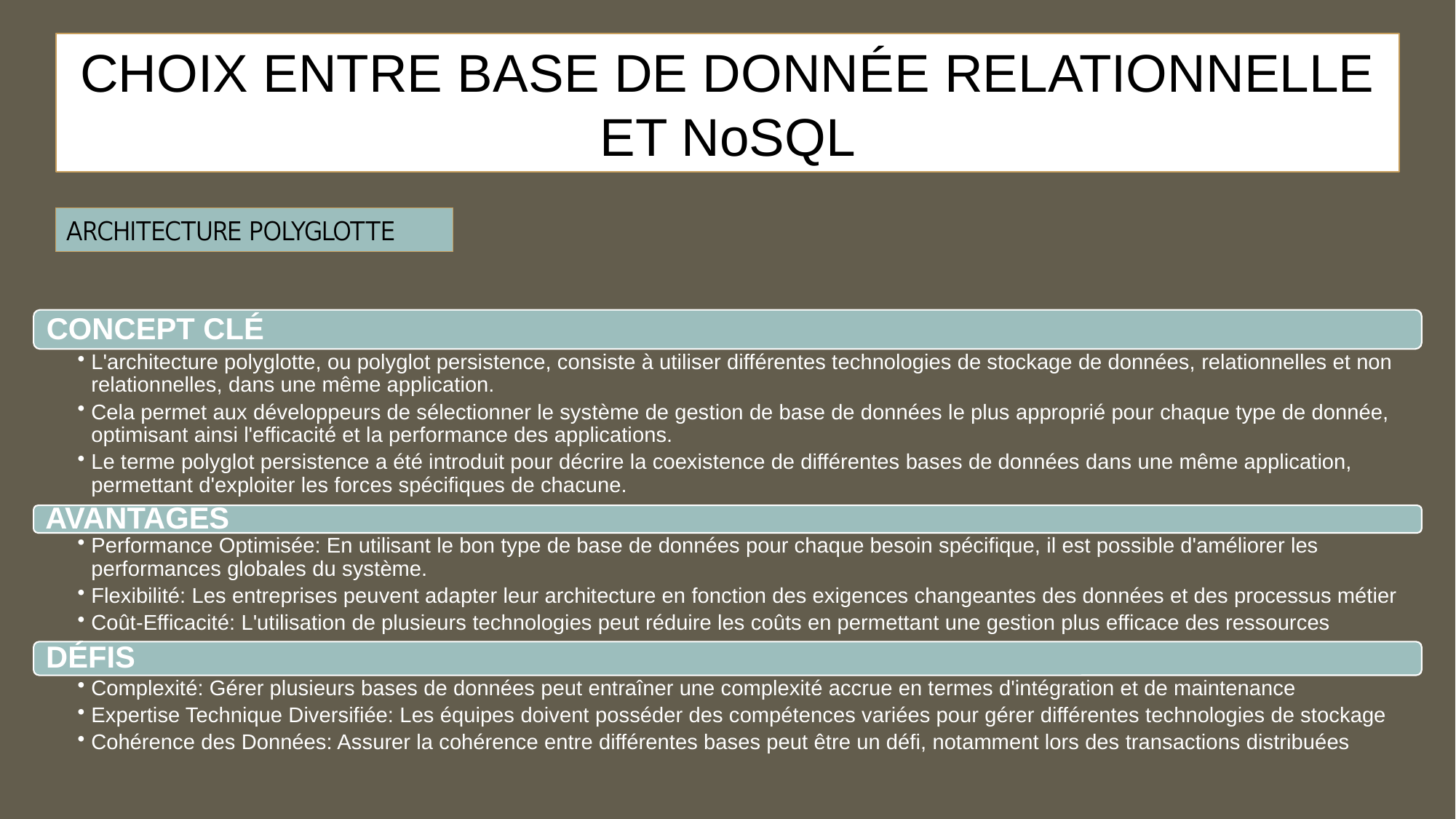

CHOIX ENTRE BASE DE DONNÉE RELATIONNELLE ET NoSQL
ARCHITECTURE POLYGLOTTE
CONCEPT CLÉ
L'architecture polyglotte, ou polyglot persistence, consiste à utiliser différentes technologies de stockage de données, relationnelles et non relationnelles, dans une même application.
Cela permet aux développeurs de sélectionner le système de gestion de base de données le plus approprié pour chaque type de donnée, optimisant ainsi l'efficacité et la performance des applications.
Le terme polyglot persistence a été introduit pour décrire la coexistence de différentes bases de données dans une même application, permettant d'exploiter les forces spécifiques de chacune.
AVANTAGES
Performance Optimisée: En utilisant le bon type de base de données pour chaque besoin spécifique, il est possible d'améliorer les performances globales du système.
Flexibilité: Les entreprises peuvent adapter leur architecture en fonction des exigences changeantes des données et des processus métier
Coût-Efficacité: L'utilisation de plusieurs technologies peut réduire les coûts en permettant une gestion plus efficace des ressources
DÉFIS
Complexité: Gérer plusieurs bases de données peut entraîner une complexité accrue en termes d'intégration et de maintenance
Expertise Technique Diversifiée: Les équipes doivent posséder des compétences variées pour gérer différentes technologies de stockage
Cohérence des Données: Assurer la cohérence entre différentes bases peut être un défi, notamment lors des transactions distribuées